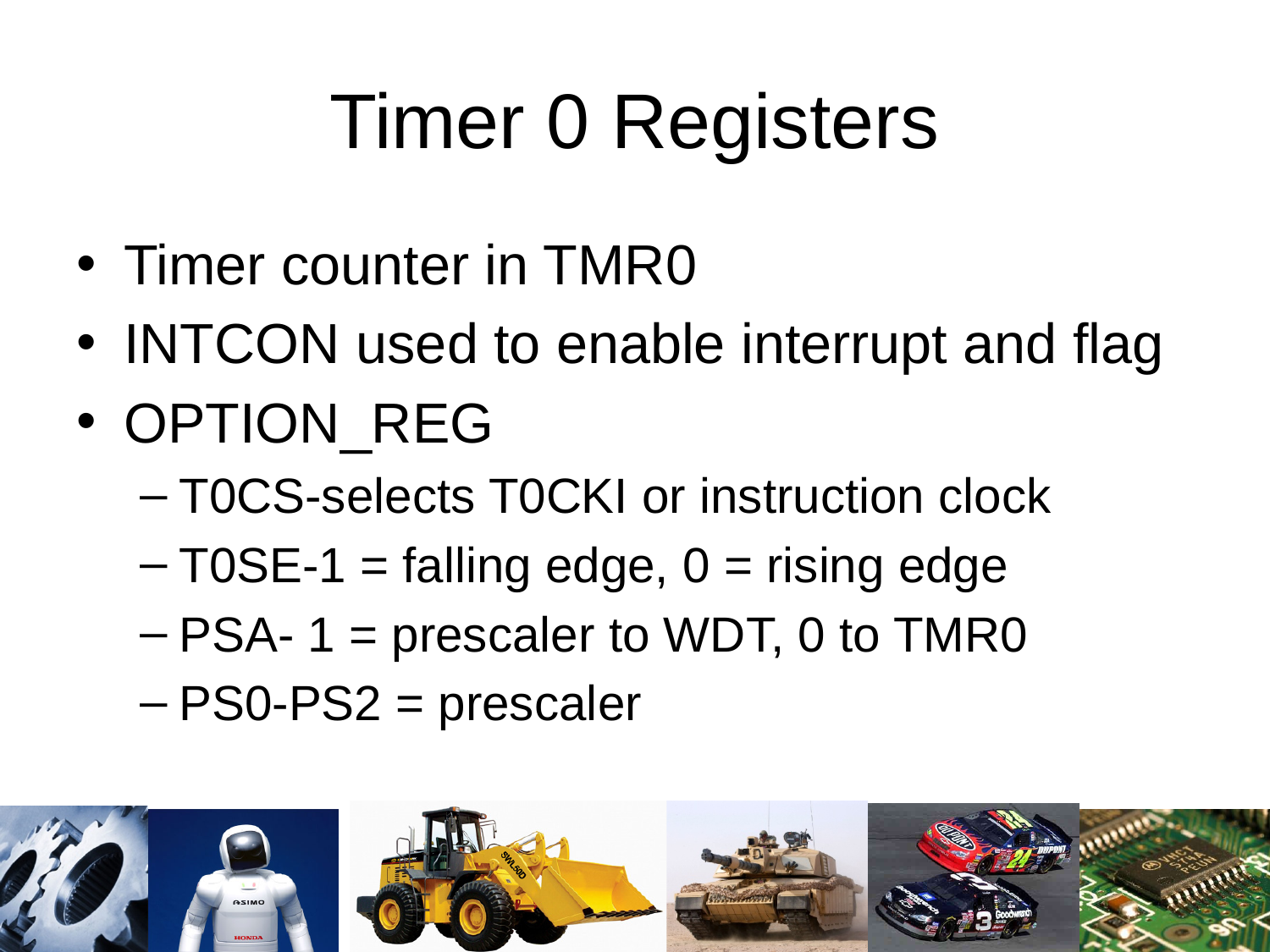

# Timer 0 Registers
Timer counter in TMR0
INTCON used to enable interrupt and flag
OPTION_REG
T0CS-selects T0CKI or instruction clock
T0SE-1 = falling edge, 0 = rising edge
PSA- 1 = prescaler to WDT, 0 to TMR0
PS0-PS2 = prescaler